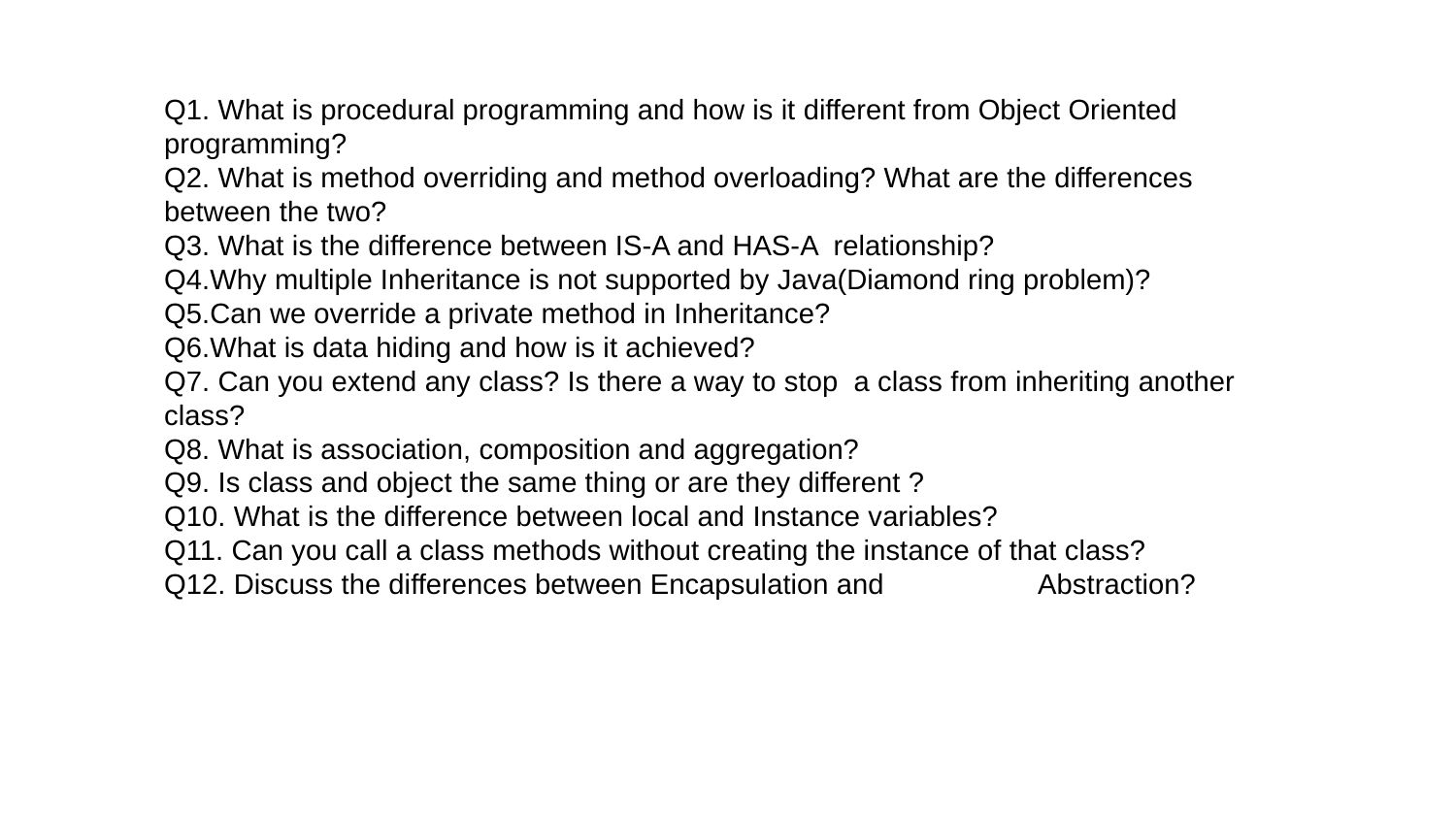

Q1. What is procedural programming and how is it different from Object Oriented programming?
Q2. What is method overriding and method overloading? What are the differences between the two?
Q3. What is the difference between IS-A and HAS-A  relationship?
Q4.Why multiple Inheritance is not supported by Java(Diamond ring problem)?
Q5.Can we override a private method in Inheritance?
Q6.What is data hiding and how is it achieved?
Q7. Can you extend any class? Is there a way to stop  a class from inheriting another class?
Q8. What is association, composition and aggregation?
Q9. Is class and object the same thing or are they different ?
Q10. What is the difference between local and Instance variables?
Q11. Can you call a class methods without creating the instance of that class?
Q12. Discuss the differences between Encapsulation and 	Abstraction?